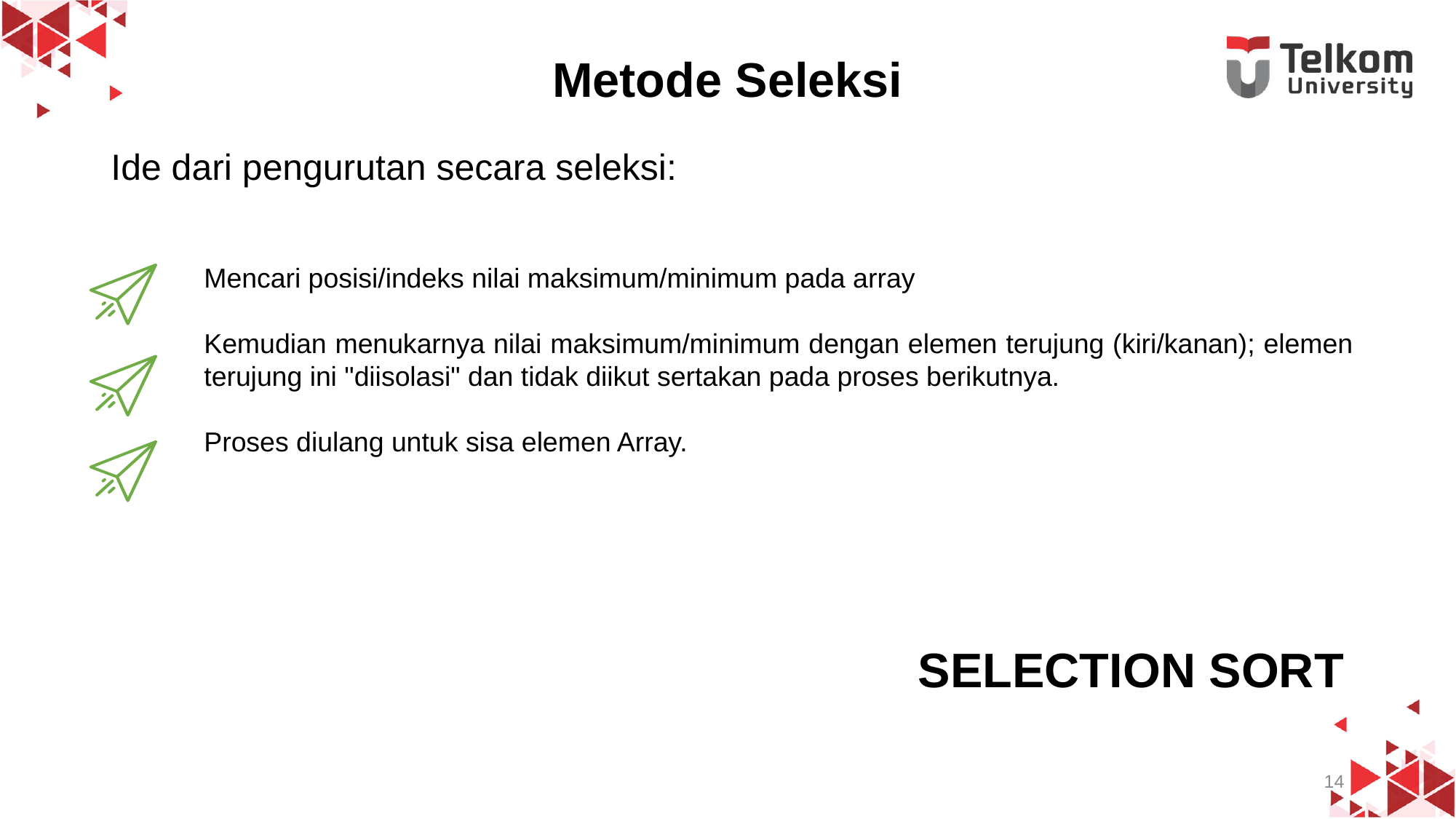

# Metode Seleksi
Ide dari pengurutan secara seleksi:
Mencari posisi/indeks nilai maksimum/minimum pada array

Kemudian menukarnya nilai maksimum/minimum dengan elemen terujung (kiri/kanan); elemen terujung ini "diisolasi" dan tidak diikut sertakan pada proses berikutnya.

Proses diulang untuk sisa elemen Array.

SELECTION SORT
14